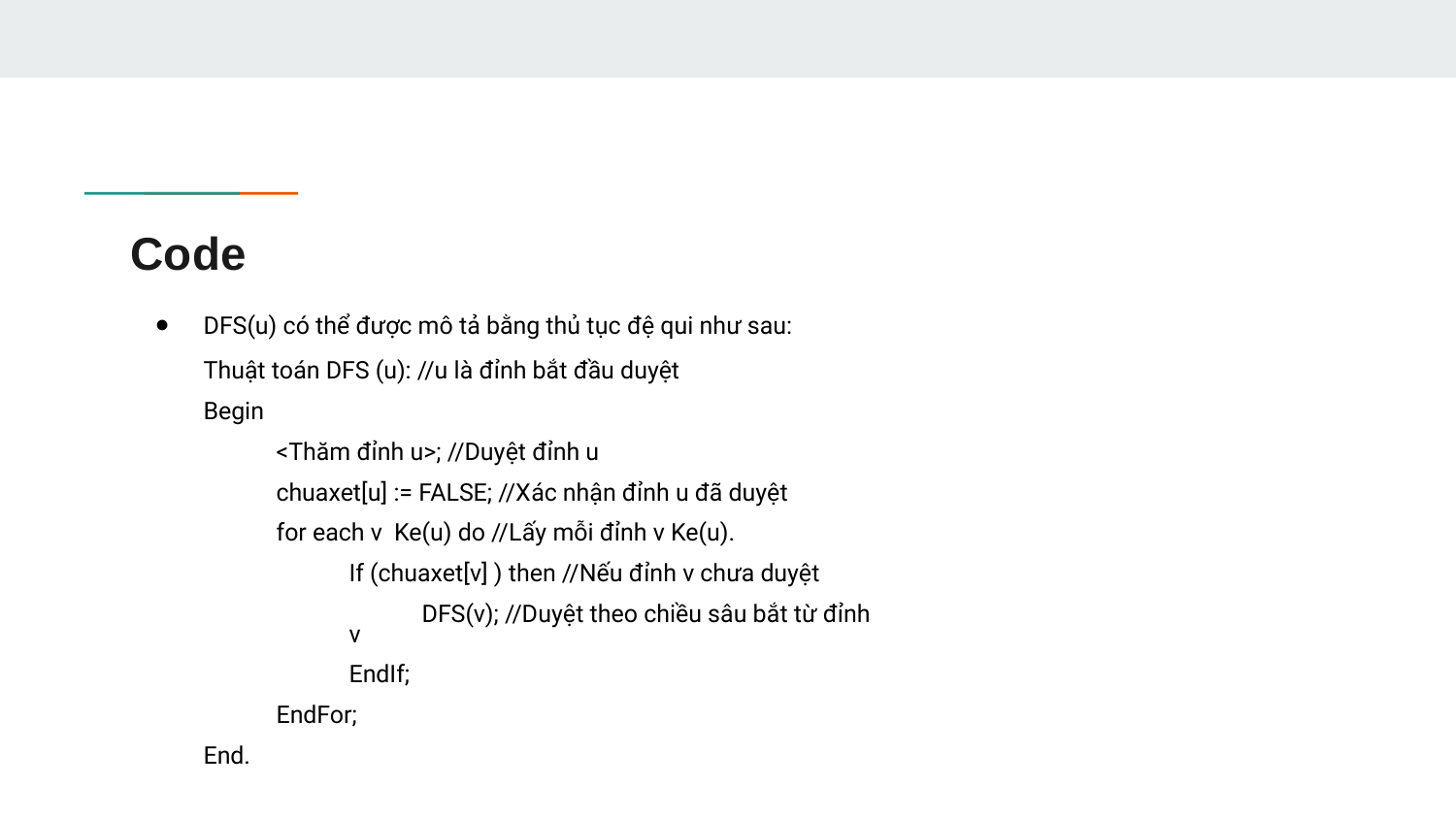

# Code
DFS(u) có thể được mô tả bằng thủ tục đệ qui như sau:
Thuật toán DFS (u): //u là đỉnh bắt đầu duyệt
Begin
<Thăm đỉnh u>; //Duyệt đỉnh u
chuaxet[u] := FALSE; //Xác nhận đỉnh u đã duyệt
for each v  Ke(u) do //Lấy mỗi đỉnh v Ke(u).
If (chuaxet[v] ) then //Nếu đỉnh v chưa duyệt
DFS(v); //Duyệt theo chiều sâu bắt từ đỉnh v
EndIf;
EndFor;
End.